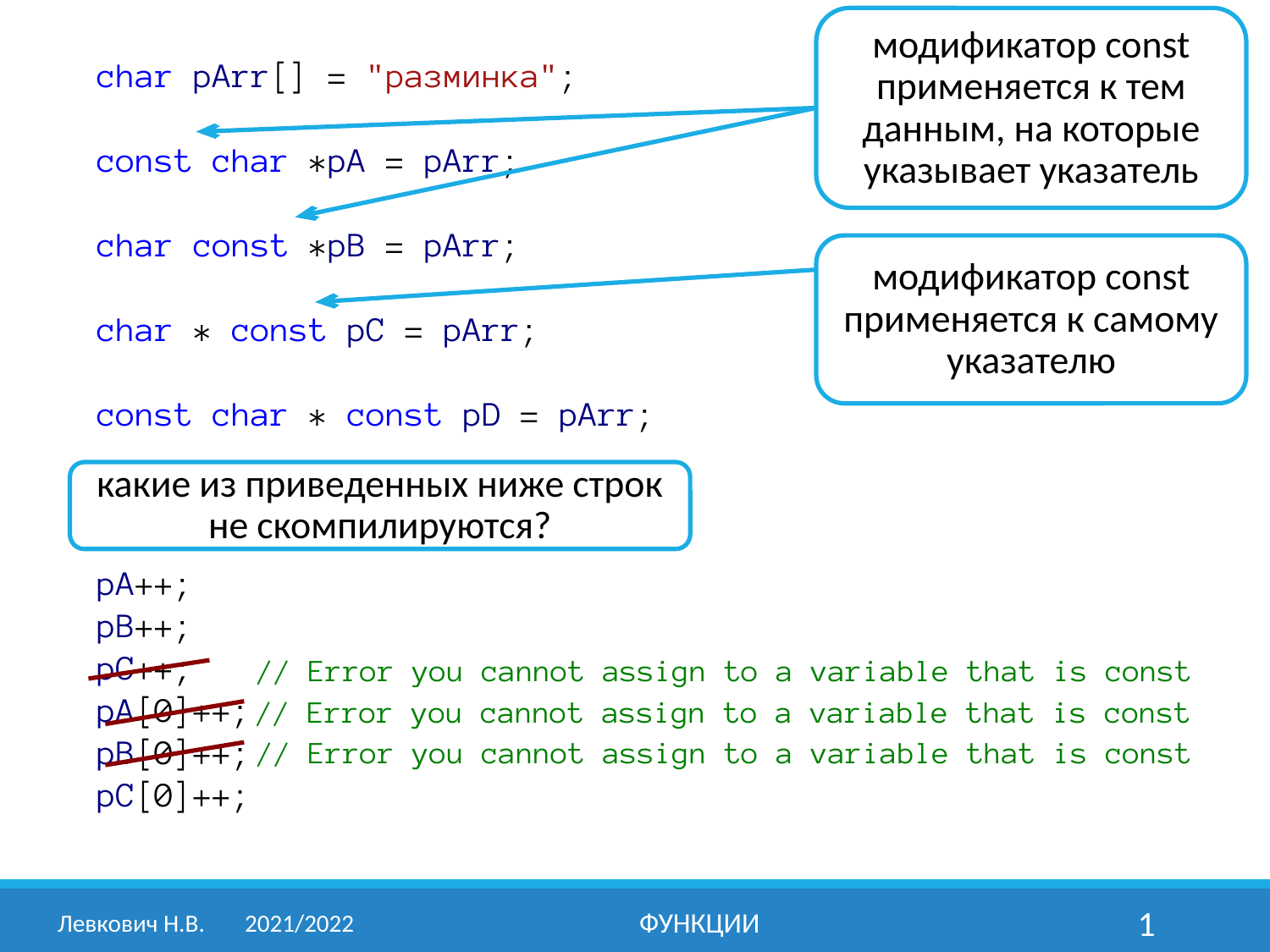

модификатор const применяется к тем данным, на которые указывает указатель
char pArr[] = "разминка";

const char *pA = pArr;

char const *pB = pArr;

char * const pC = pArr;

const char * const pD = pArr;

pA++;
pB++;
pC++;
pA[0]++;
pB[0]++;
pC[0]++;
модификатор const применяется к самому указателю
какие из приведенных ниже строк не скомпилируются?
// Error you cannot assign to a variable that is const
// Error you cannot assign to a variable that is const
// Error you cannot assign to a variable that is const
Левкович Н.В.	2021/2022
Функции
1